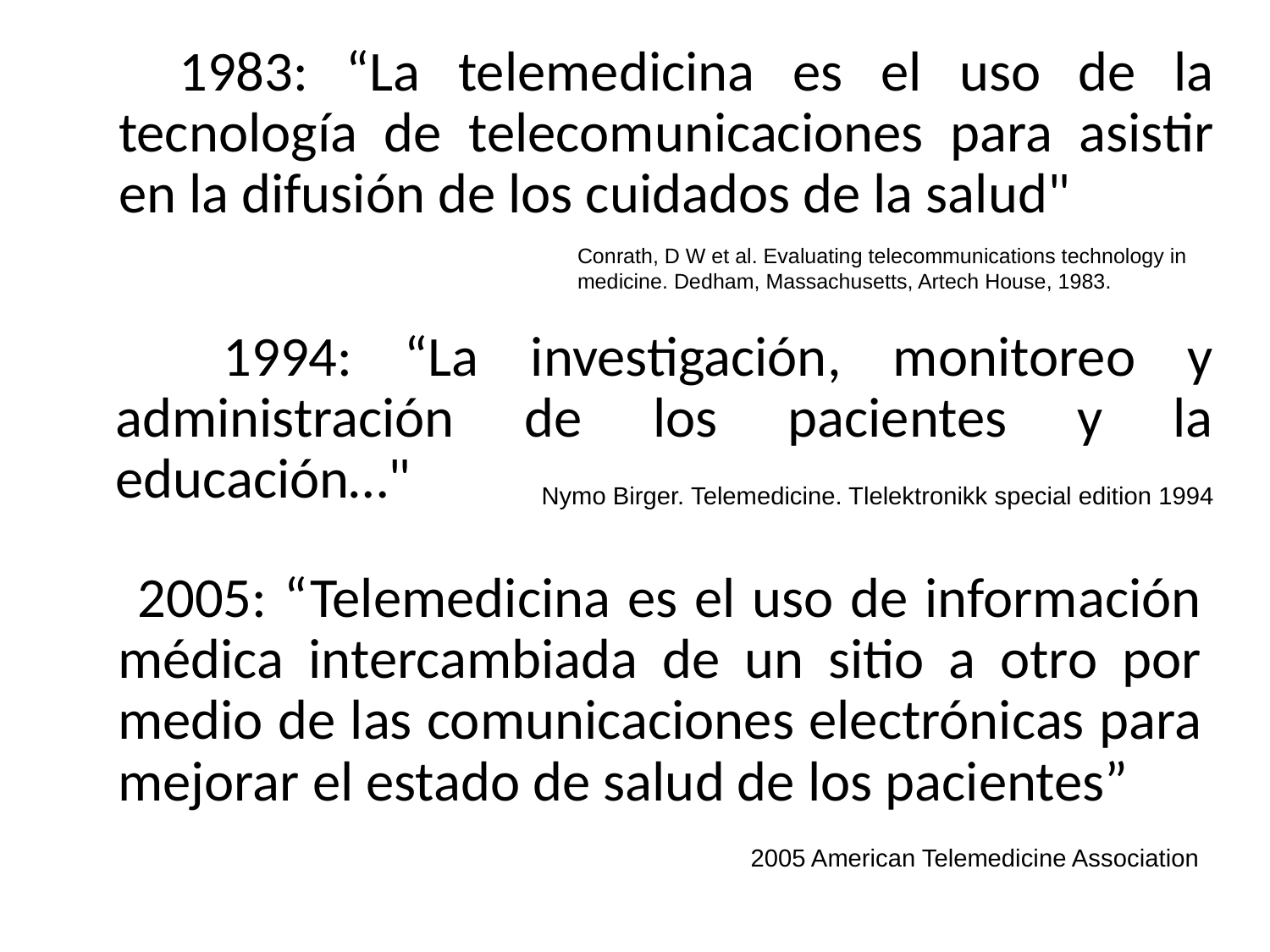

1983: “La telemedicina es el uso de la tecnología de telecomunicaciones para asistir en la difusión de los cuidados de la salud"
Conrath, D W et al. Evaluating telecommunications technology in medicine. Dedham, Massachusetts, Artech House, 1983.
   1994: “La investigación, monitoreo y administración de los pacientes y la educación…"
Nymo Birger. Telemedicine. Tlelektronikk special edition 1994
    2005: “Telemedicina es el uso de información médica intercambiada de un sitio a otro por medio de las comunicaciones electrónicas para mejorar el estado de salud de los pacientes”
2005 American Telemedicine Association